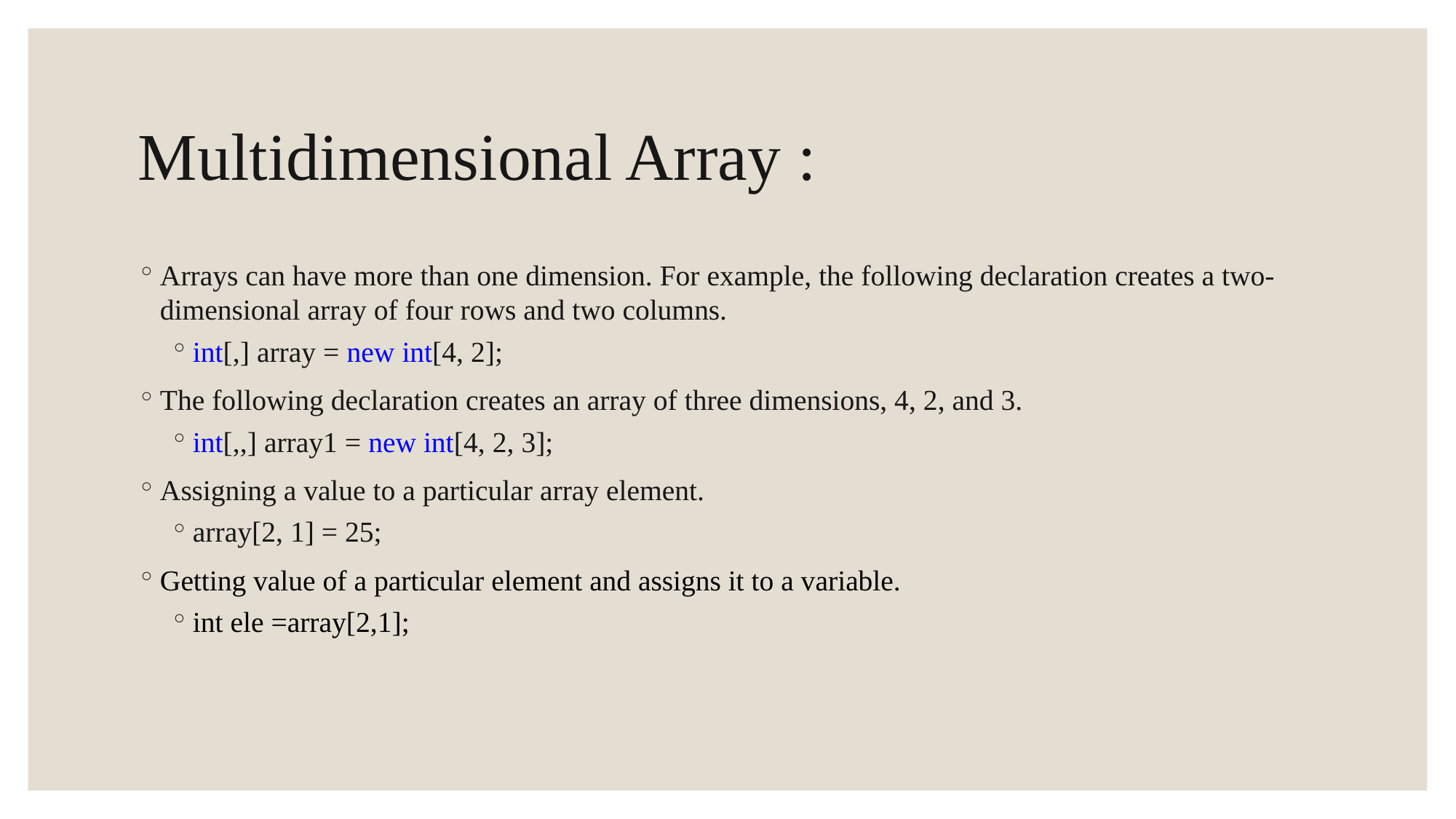

# Multidimensional Array :
Arrays can have more than one dimension. For example, the following declaration creates a two-dimensional array of four rows and two columns.
int[,] array = new int[4, 2];
The following declaration creates an array of three dimensions, 4, 2, and 3.
int[,,] array1 = new int[4, 2, 3];
Assigning a value to a particular array element.
array[2, 1] = 25;
Getting value of a particular element and assigns it to a variable.
int ele =array[2,1];